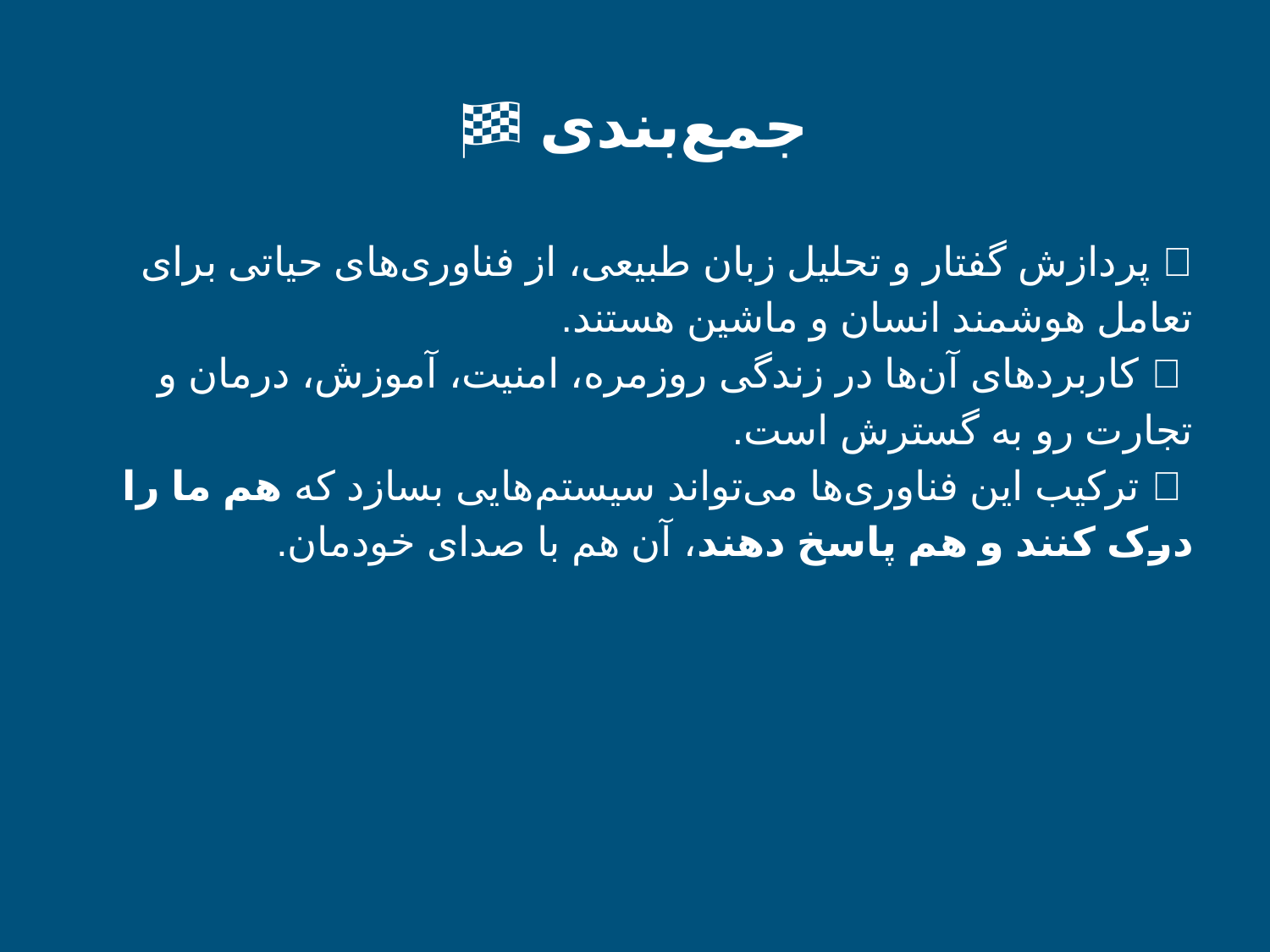

# 🏁 جمع‌بندی
🔹 پردازش گفتار و تحلیل زبان طبیعی، از فناوری‌های حیاتی برای تعامل هوشمند انسان و ماشین هستند.
 🔹 کاربردهای آن‌ها در زندگی روزمره، امنیت، آموزش، درمان و تجارت رو به گسترش است.
 🔹 ترکیب این فناوری‌ها می‌تواند سیستم‌هایی بسازد که هم ما را درک کنند و هم پاسخ دهند، آن هم با صدای خودمان.